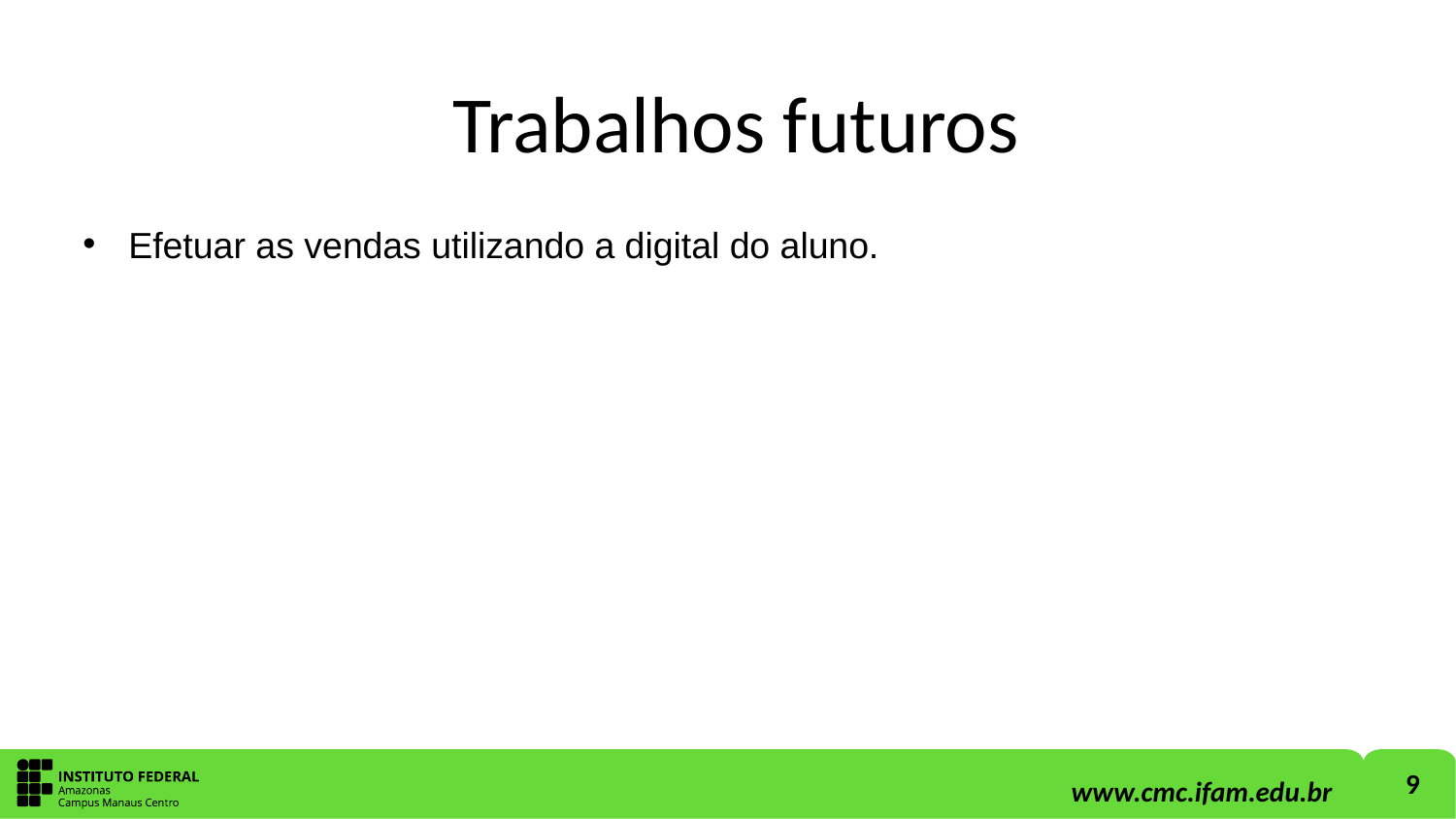

# Trabalhos futuros
Efetuar as vendas utilizando a digital do aluno.

9
www.cmc.ifam.edu.br